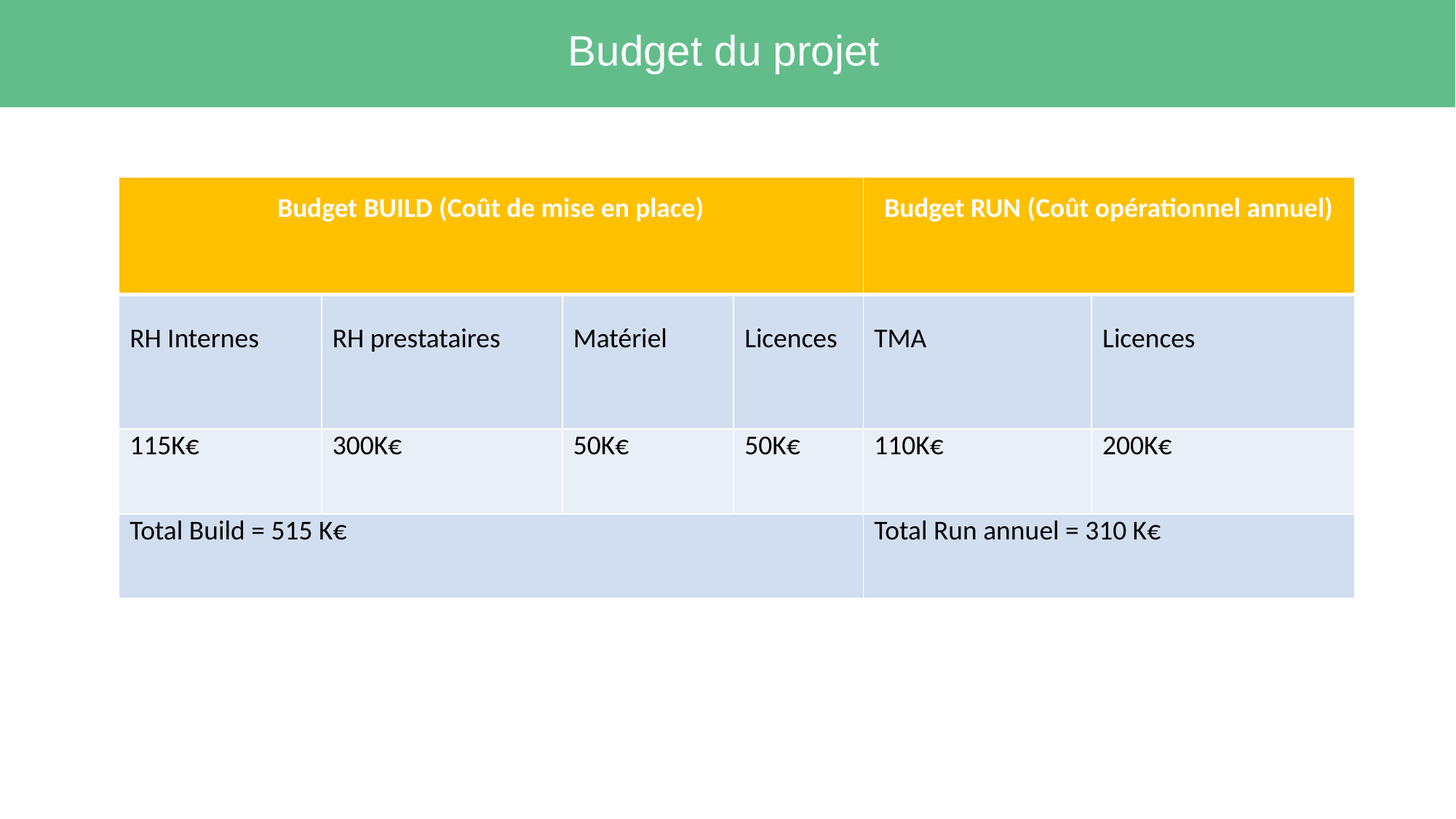

# Budget du projet
| Budget BUILD (Coût de mise en place) |  |  |  | Budget RUN (Coût opérationnel annuel) |  |
| --- | --- | --- | --- | --- | --- |
| RH Internes | RH prestataires | Matériel | Licences | TMA | Licences |
| 115K€ | 300K€ | 50K€ | 50K€ | 110K€ | 200K€ |
| Total Build = 515 K€ |  |  |  | Total Run annuel = 310 K€ |  |